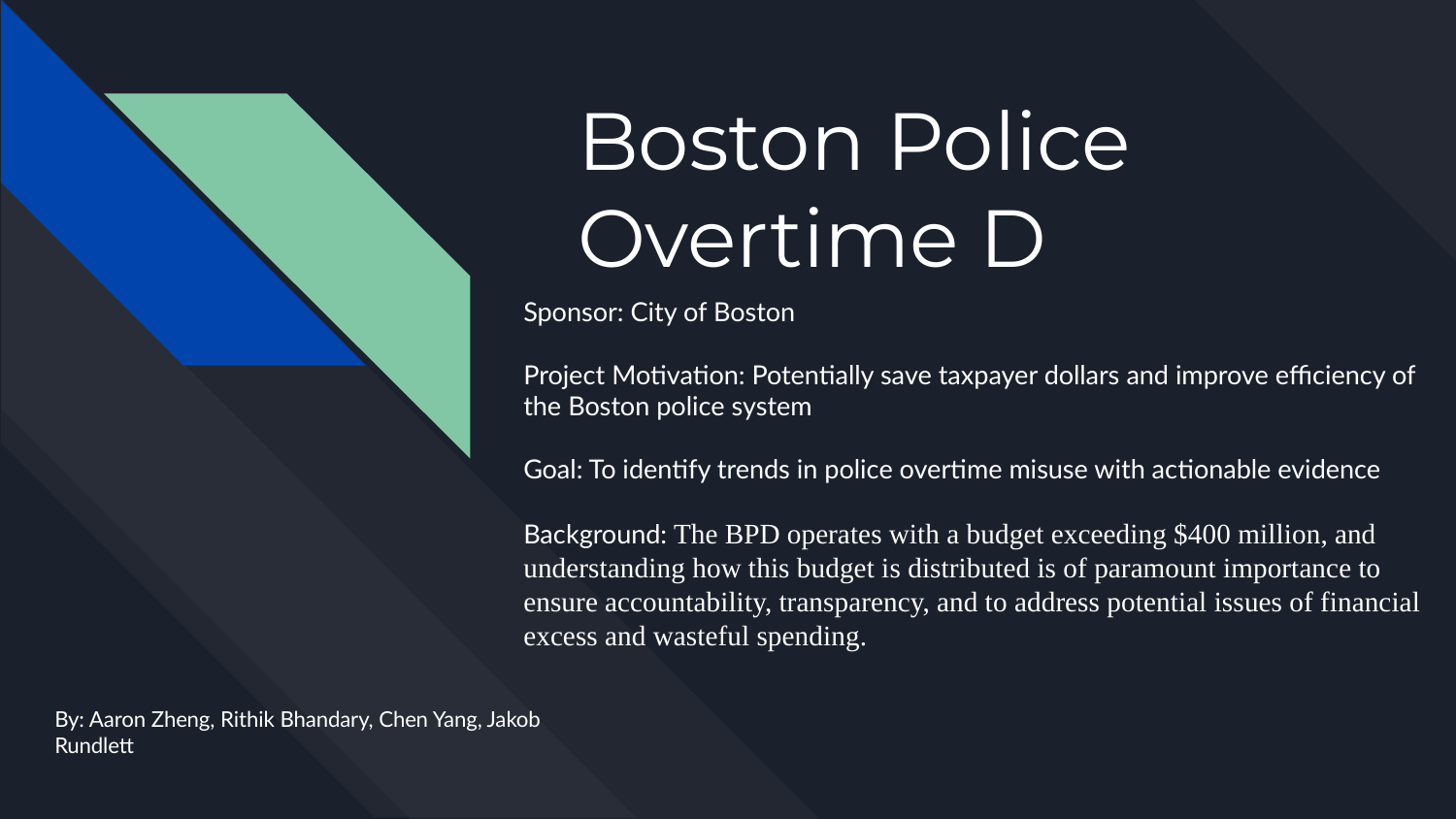

# Boston Police Overtime D

Sponsor: City of Boston

Project Motivation: Potentially save taxpayer dollars and improve efficiency of the Boston police system

Goal: To identify trends in police overtime misuse with actionable evidence

Background: The BPD operates with a budget exceeding $400 million, and understanding how this budget is distributed is of paramount importance to ensure accountability, transparency, and to address potential issues of financial excess and wasteful spending.
By: Aaron Zheng, Rithik Bhandary, Chen Yang, Jakob Rundlett